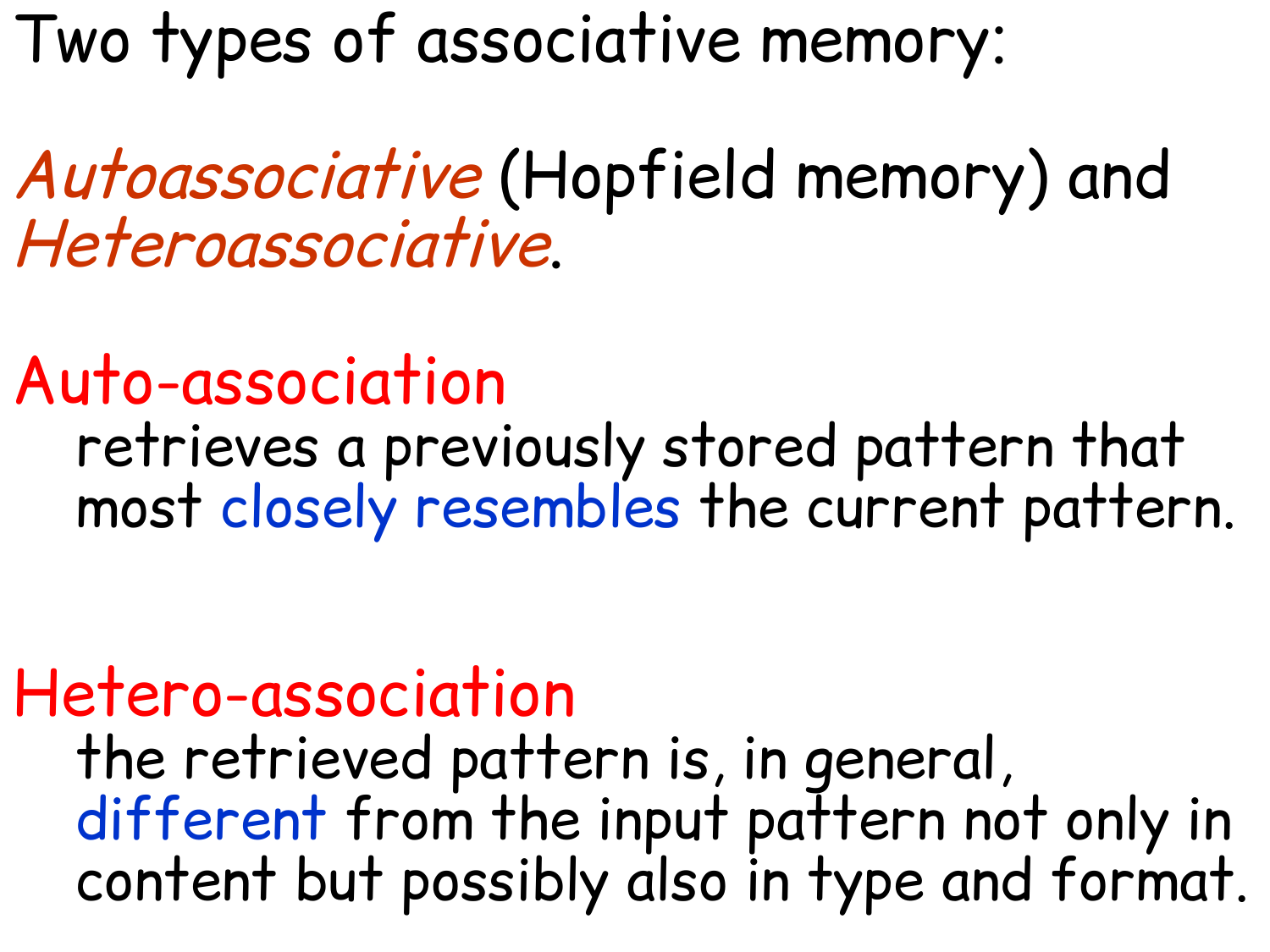

Two types of associative memory:

Autoassociative (Hopfield memory) and Heteroassociative.

Auto-association
retrieves a previously stored pattern that most closely resembles the current pattern.

Hetero-association
the retrieved pattern is, in general, different from the input pattern not only in content but possibly also in type and format.